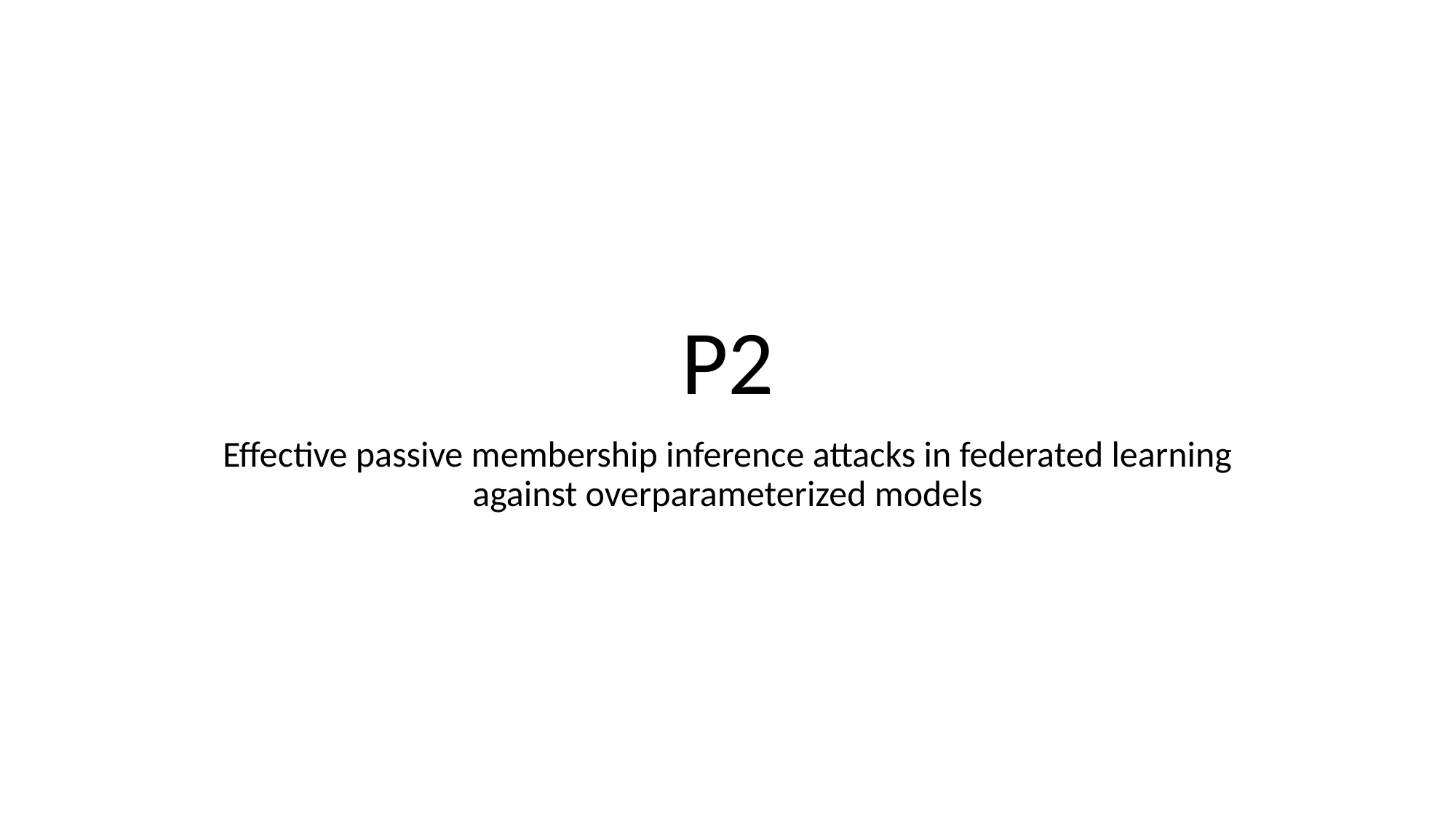

# P2
Effective passive membership inference attacks in federated learning against overparameterized models